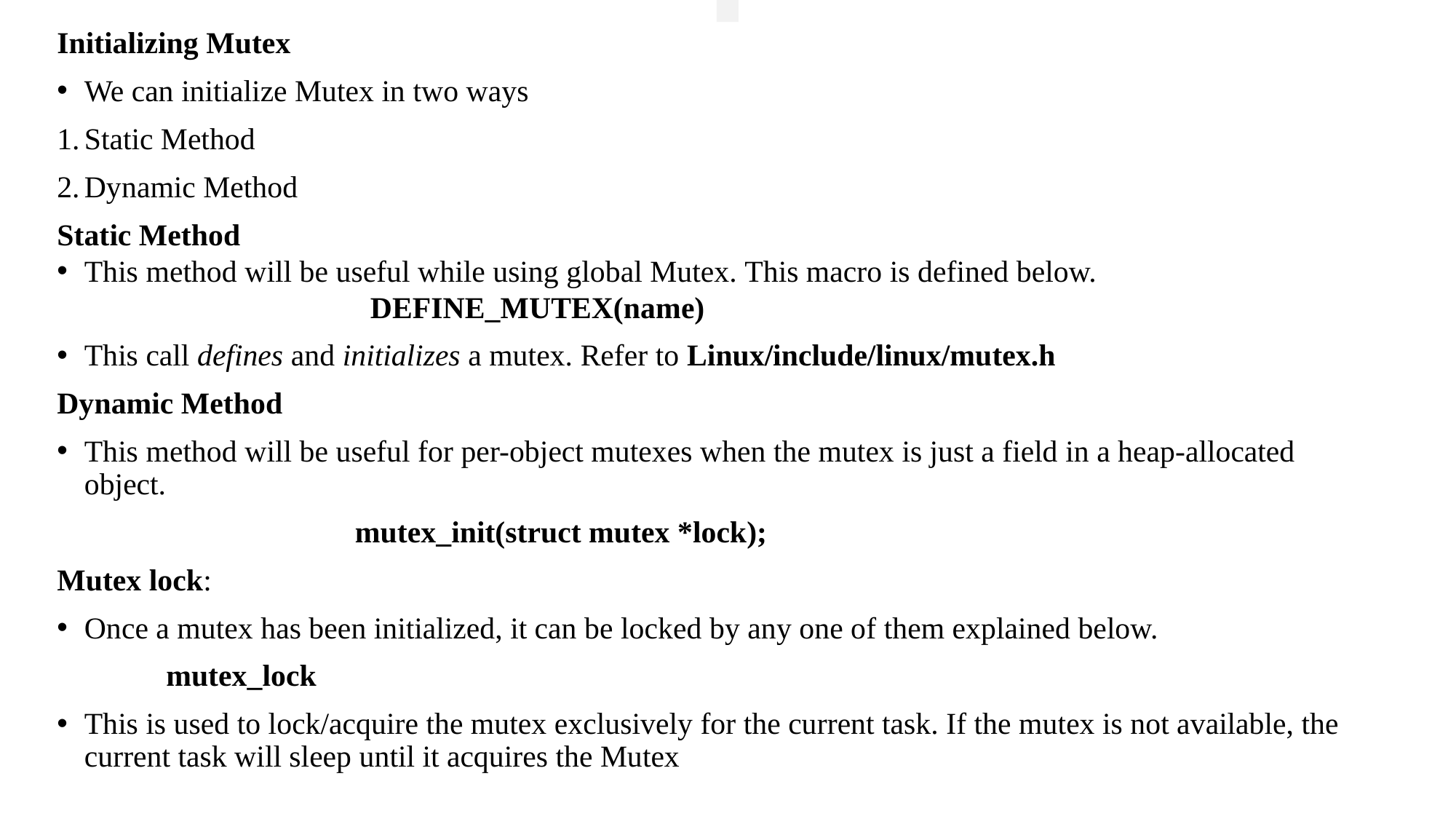

Initializing Mutex
We can initialize Mutex in two ways
Static Method
Dynamic Method
Static Method
This method will be useful while using global Mutex. This macro is defined below.
                                         DEFINE_MUTEX(name)
This call defines and initializes a mutex. Refer to Linux/include/linux/mutex.h
Dynamic Method
This method will be useful for per-object mutexes when the mutex is just a field in a heap-allocated object.
                                       mutex_init(struct mutex *lock);
Mutex lock:
Once a mutex has been initialized, it can be locked by any one of them explained below.
	mutex_lock
This is used to lock/acquire the mutex exclusively for the current task. If the mutex is not available, the current task will sleep until it acquires the Mutex